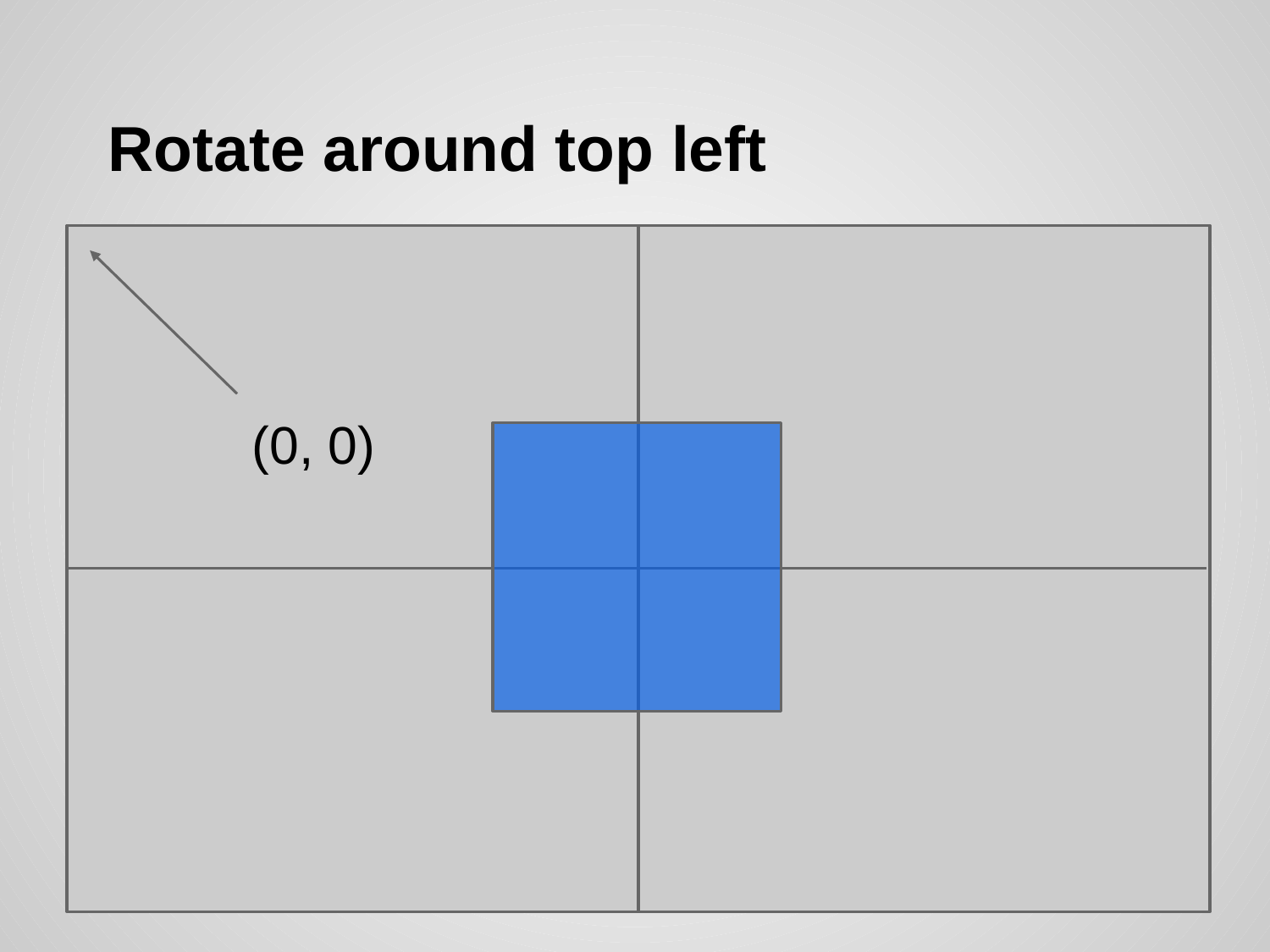

# Rotate around top left

(0, 0)